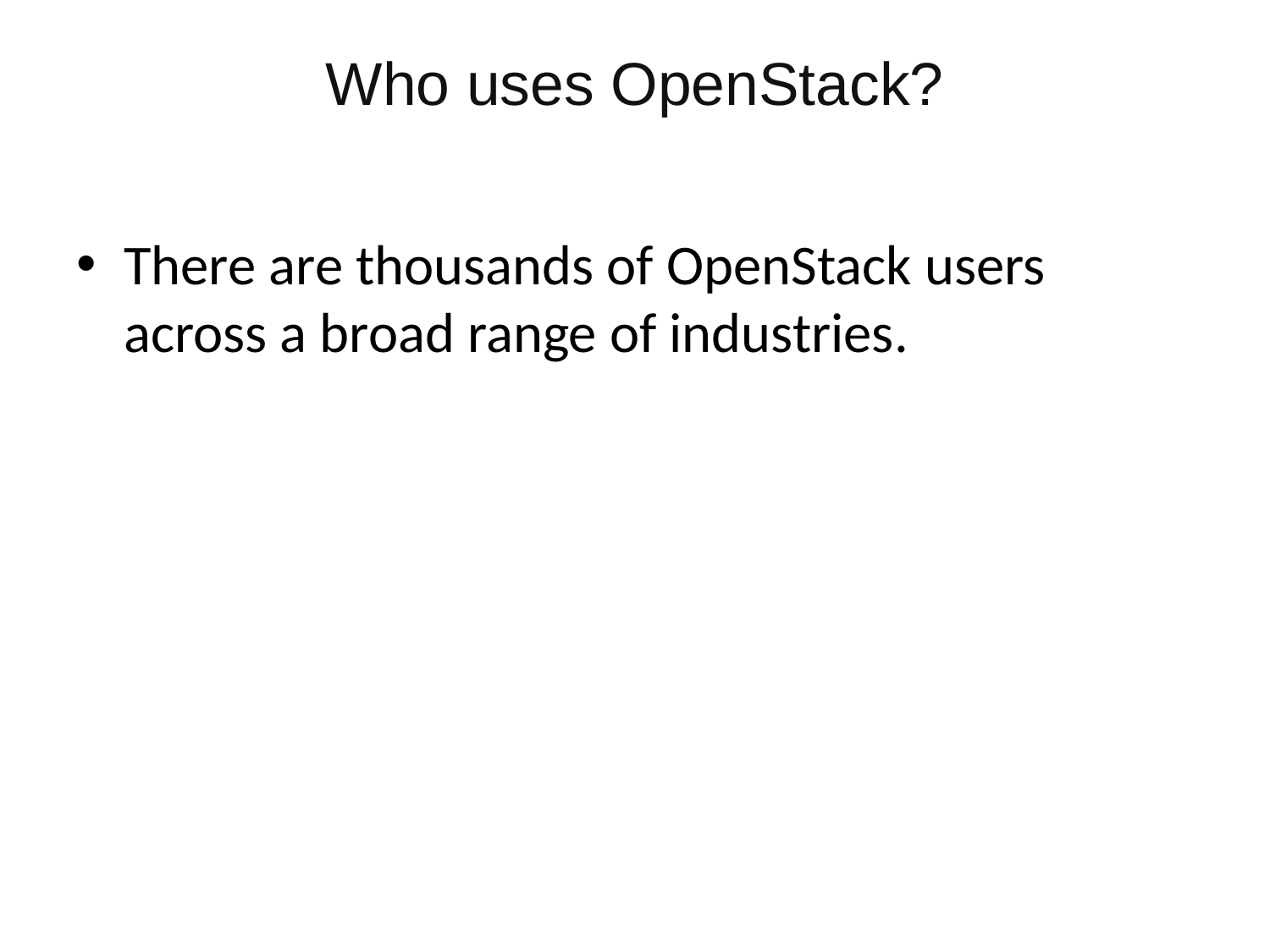

# Who uses OpenStack?
There are thousands of OpenStack users across a broad range of industries.